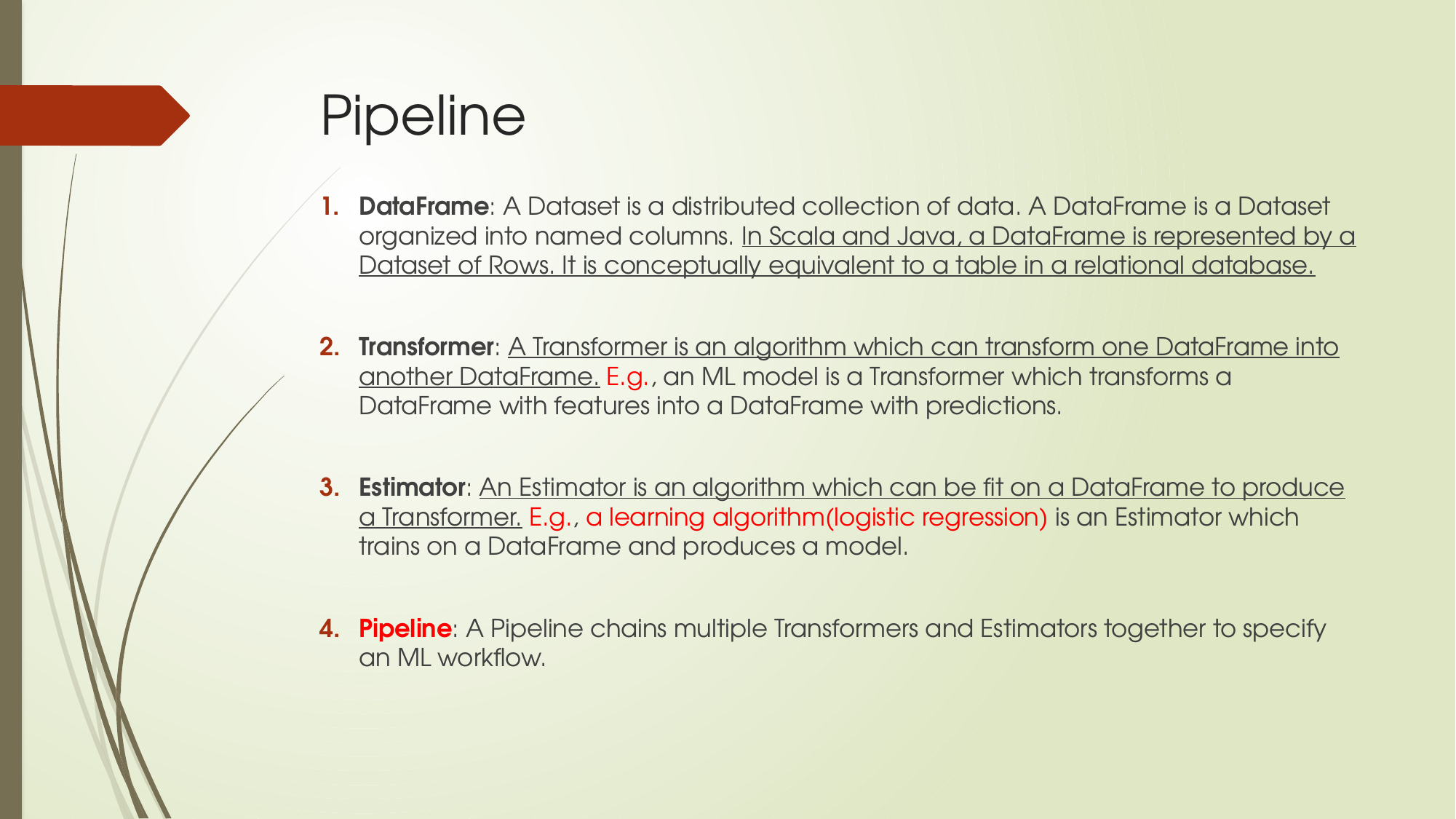

# Pipeline
DataFrame: A Dataset is a distributed collection of data. A DataFrame is a Dataset organized into named columns. In Scala and Java, a DataFrame is represented by a Dataset of Rows. It is conceptually equivalent to a table in a relational database.

Transformer: A Transformer is an algorithm which can transform one DataFrame into another DataFrame. E.g., an ML model is a Transformer which transforms a DataFrame with features into a DataFrame with predictions.

Estimator: An Estimator is an algorithm which can be fit on a DataFrame to produce a Transformer. E.g., a learning algorithm(logistic regression) is an Estimator which trains on a DataFrame and produces a model.

Pipeline: A Pipeline chains multiple Transformers and Estimators together to specify an ML workflow.